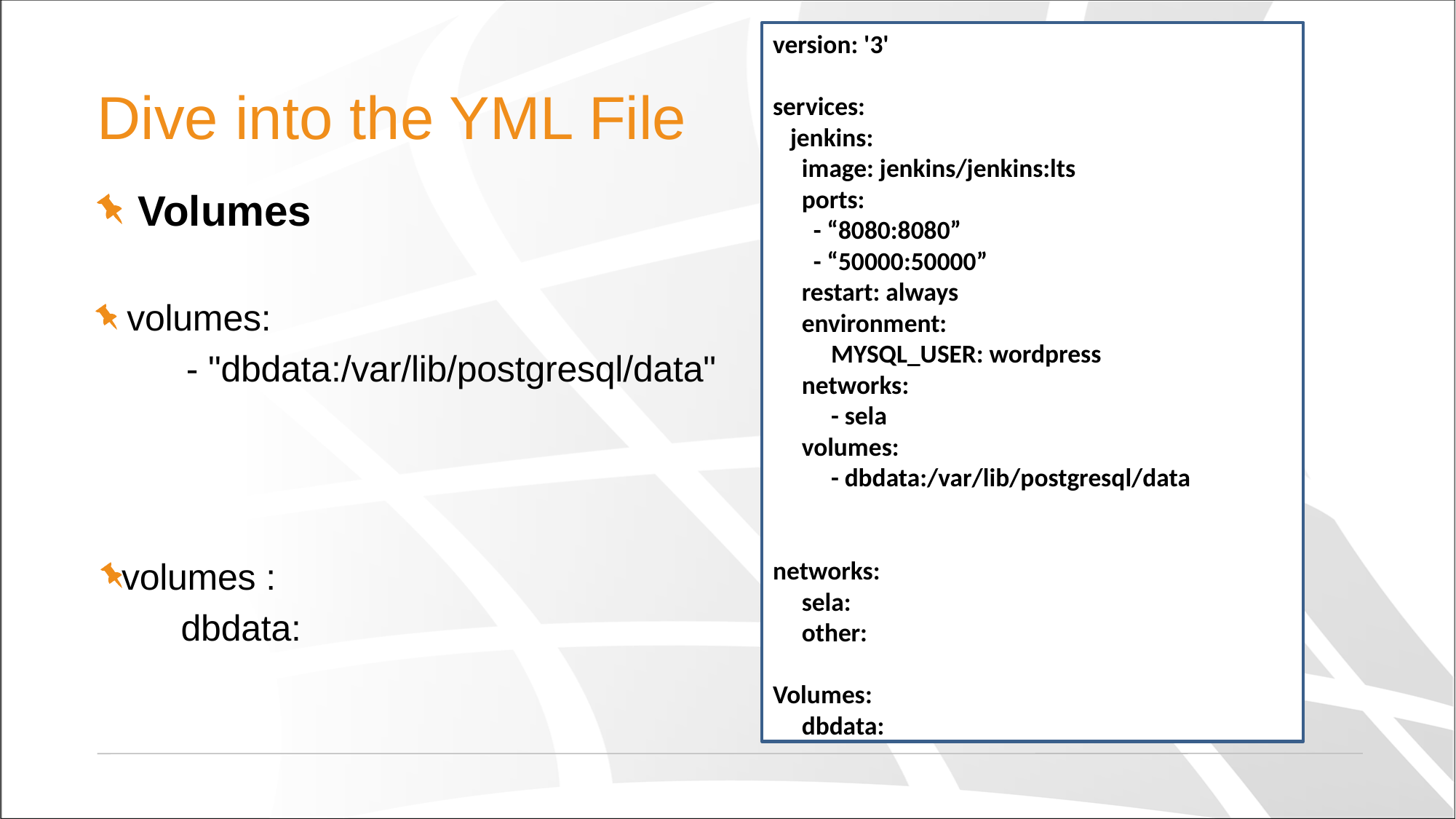

version: '3'

services:
   jenkins:
     image: jenkins/jenkins:lts
     ports:
       - “8080:8080”
       - “50000:50000”
     restart: always
     environment:
          MYSQL_USER: wordpress
     networks:
          - sela
     volumes:
          - dbdata:/var/lib/postgresql/data

networks:
     sela:
     other:

Volumes:
     dbdata:

# Dive into the YML File
Volumes
 volumes:
         - "dbdata:/var/lib/postgresql/data"
volumes :
        dbdata: